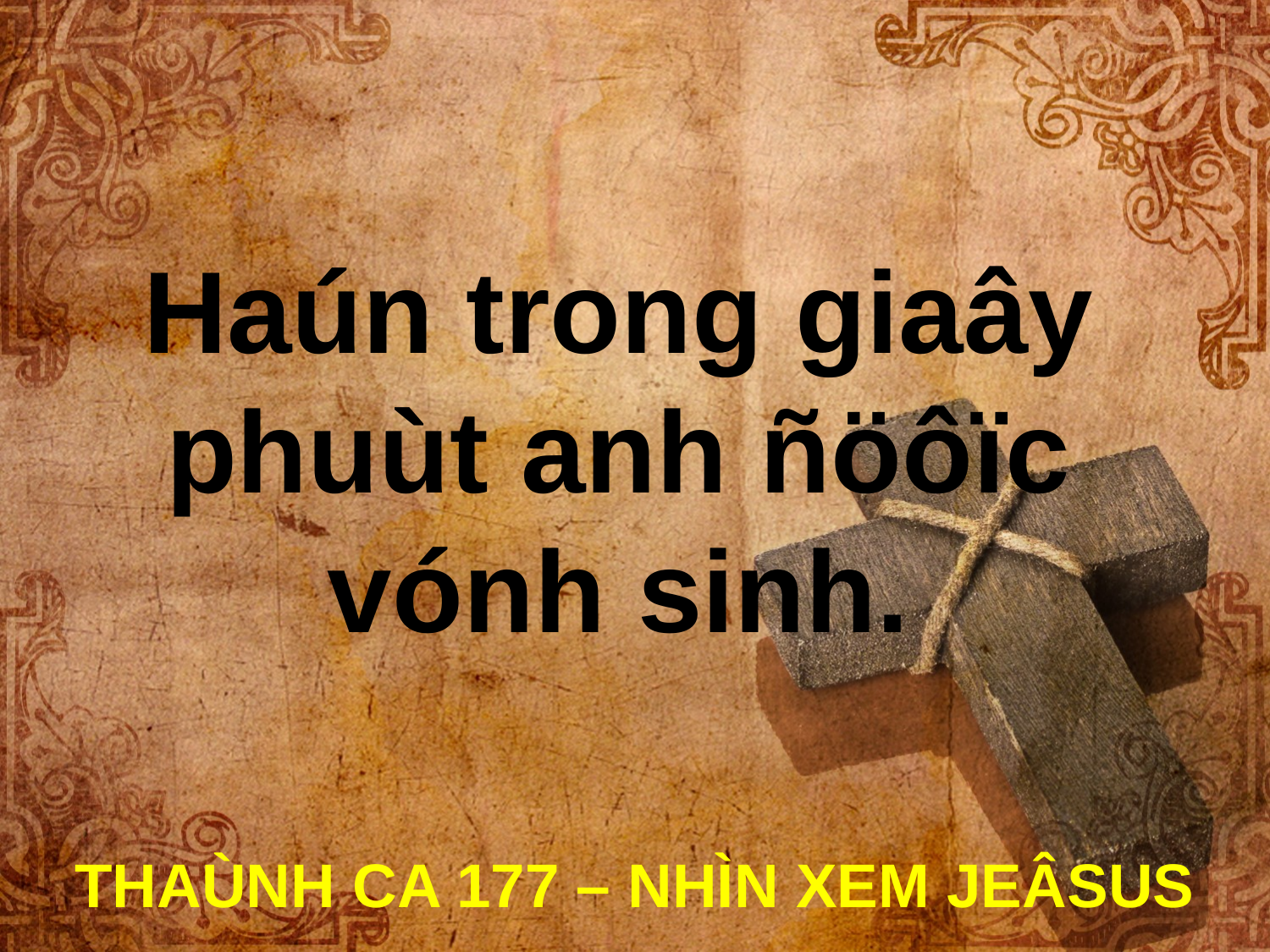

Haún trong giaây
phuùt anh ñöôïc
vónh sinh.
THAÙNH CA 177 – NHÌN XEM JEÂSUS